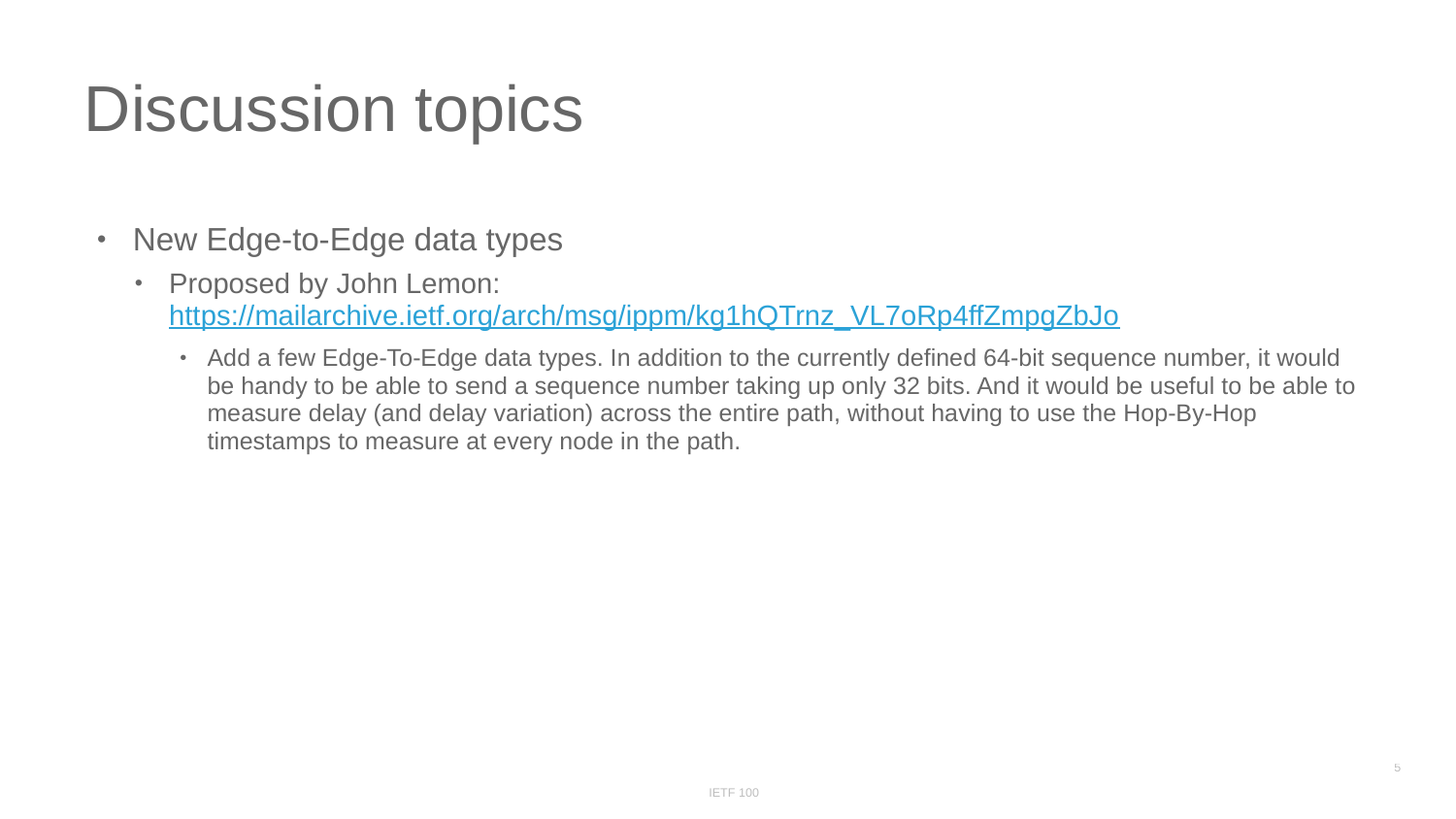

# Discussion topics
New Edge-to-Edge data types
Proposed by John Lemon:
https://mailarchive.ietf.org/arch/msg/ippm/kg1hQTrnz_VL7oRp4ffZmpgZbJo
Add a few Edge-To-Edge data types. In addition to the currently defined 64-bit sequence number, it would be handy to be able to send a sequence number taking up only 32 bits. And it would be useful to be able to measure delay (and delay variation) across the entire path, without having to use the Hop-By-Hop timestamps to measure at every node in the path.